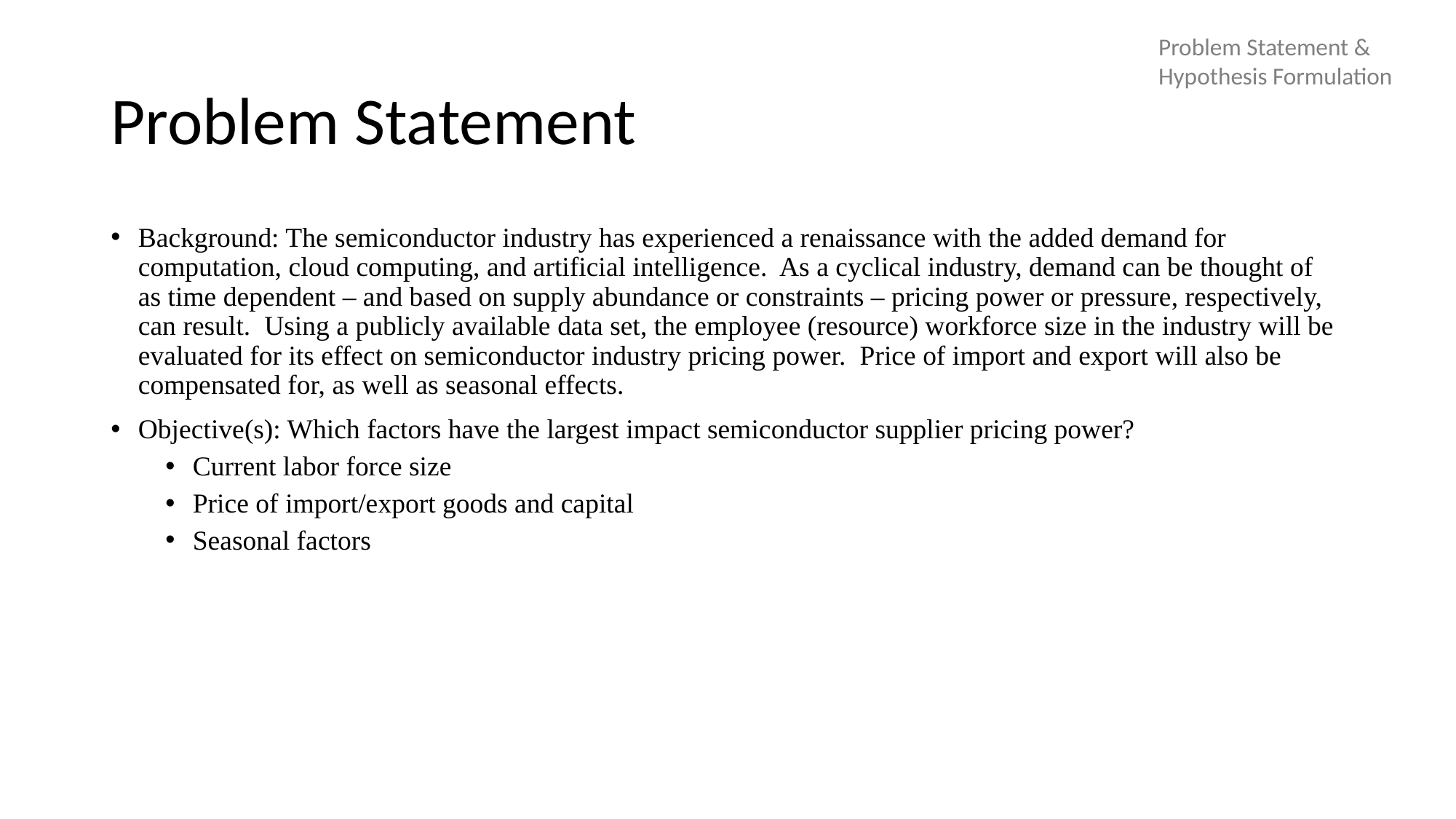

Problem Statement & Hypothesis Formulation
# Problem Statement
Background: The semiconductor industry has experienced a renaissance with the added demand for computation, cloud computing, and artificial intelligence.  As a cyclical industry, demand can be thought of as time dependent – and based on supply abundance or constraints – pricing power or pressure, respectively, can result.  Using a publicly available data set, the employee (resource) workforce size in the industry will be evaluated for its effect on semiconductor industry pricing power.  Price of import and export will also be compensated for, as well as seasonal effects.
Objective(s): Which factors have the largest impact semiconductor supplier pricing power?
Current labor force size
Price of import/export goods and capital
Seasonal factors